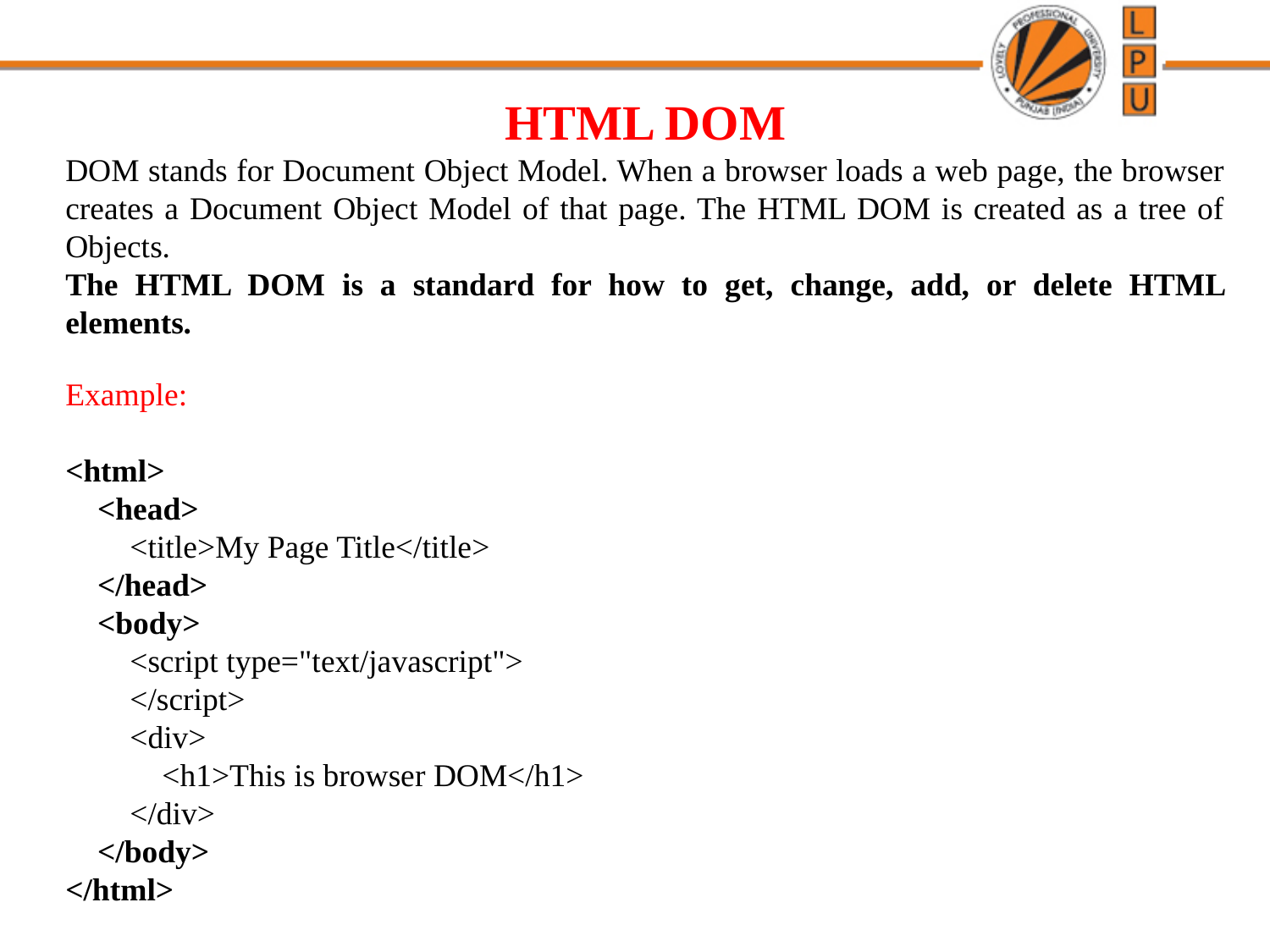

HTML DOM
DOM stands for Document Object Model. When a browser loads a web page, the browser creates a Document Object Model of that page. The HTML DOM is created as a tree of Objects.
The HTML DOM is a standard for how to get, change, add, or delete HTML elements.

Example:

<html>
    <head>
        <title>My Page Title</title>
    </head>
    <body>
        <script type="text/javascript">
        </script>
        <div>
            <h1>This is browser DOM</h1>
        </div>
    </body>
</html>